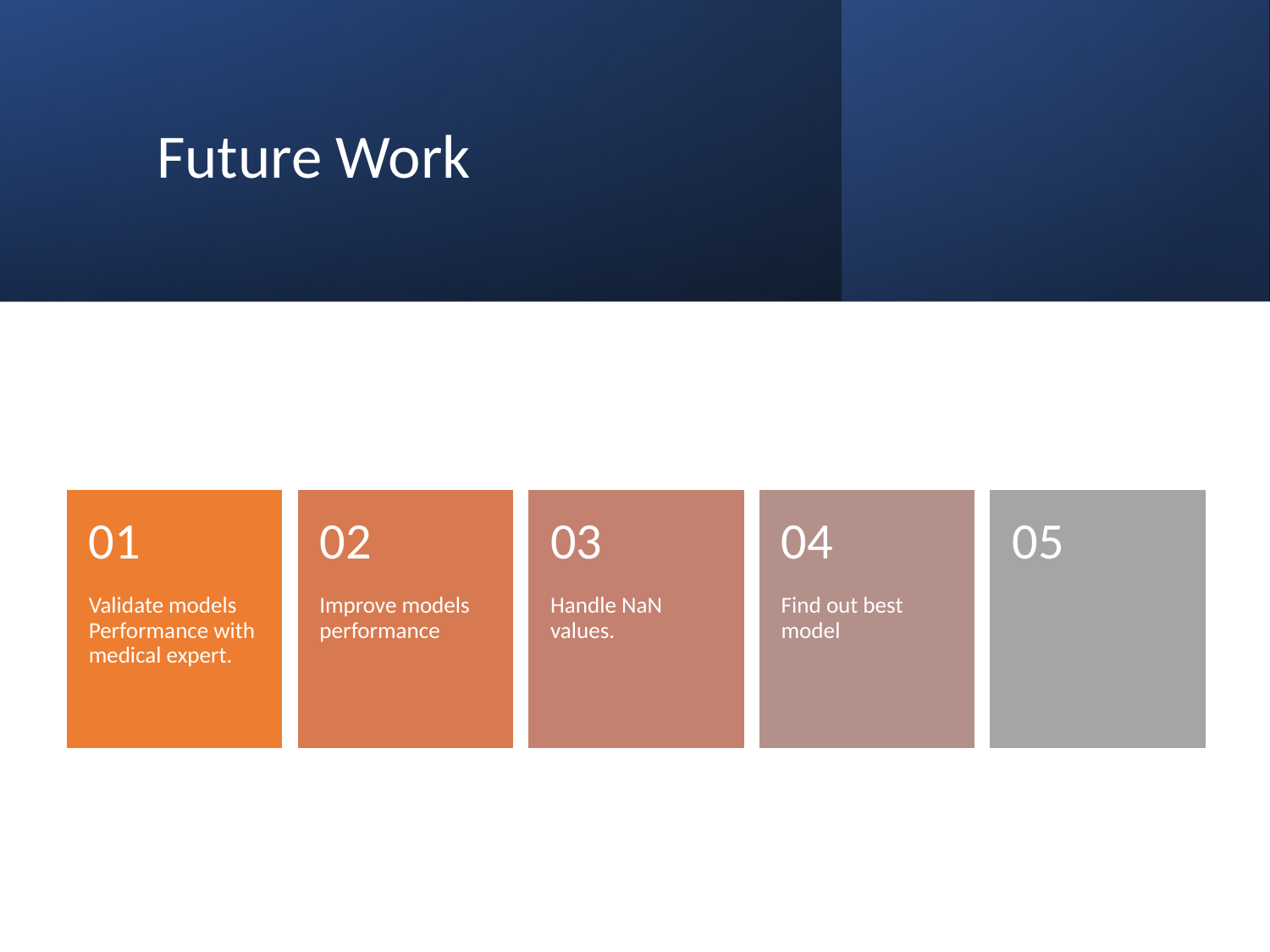

# Future Work
Validate models Performance with medical expert.
01
Improve models performance
02
Handle NaN values.
03
Find out best model
04

05